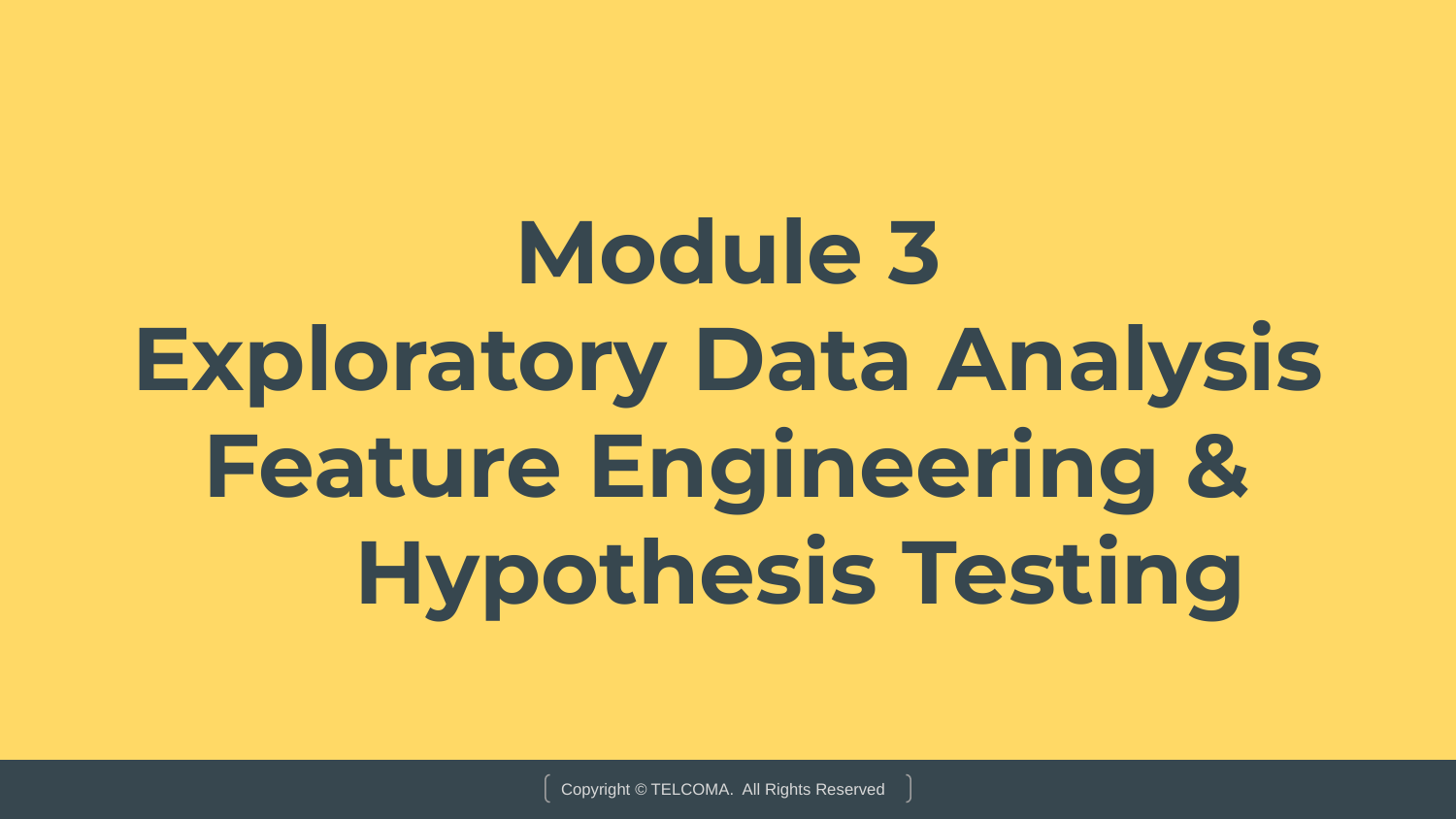

# Module 3 Exploratory Data Analysis Feature Engineering & Hypothesis Testing